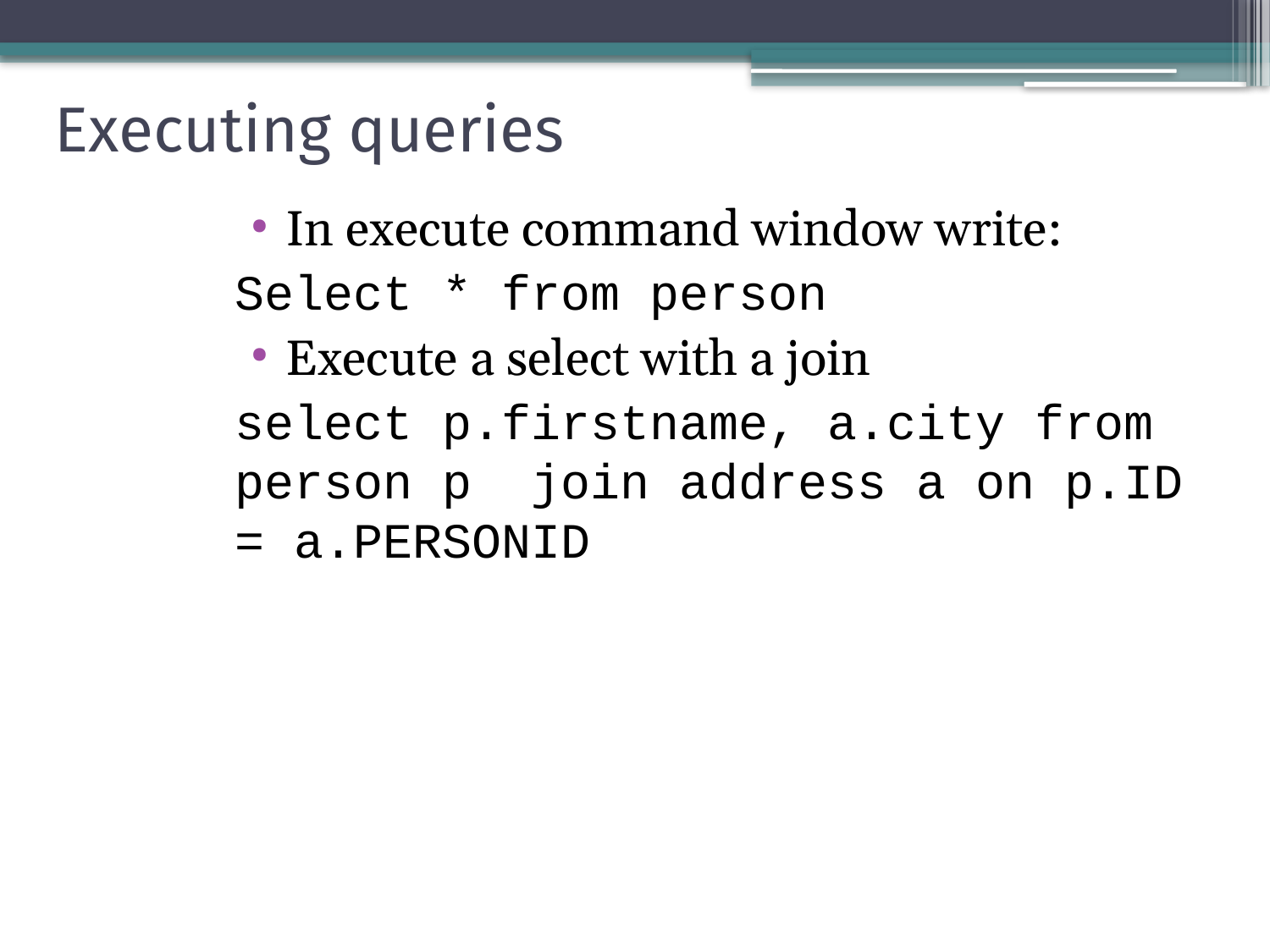

# Executing queries
In execute command window write:
Select * from person
Execute a select with a join
select p.firstname, a.city from person p  join address a on p.ID = a.PERSONID